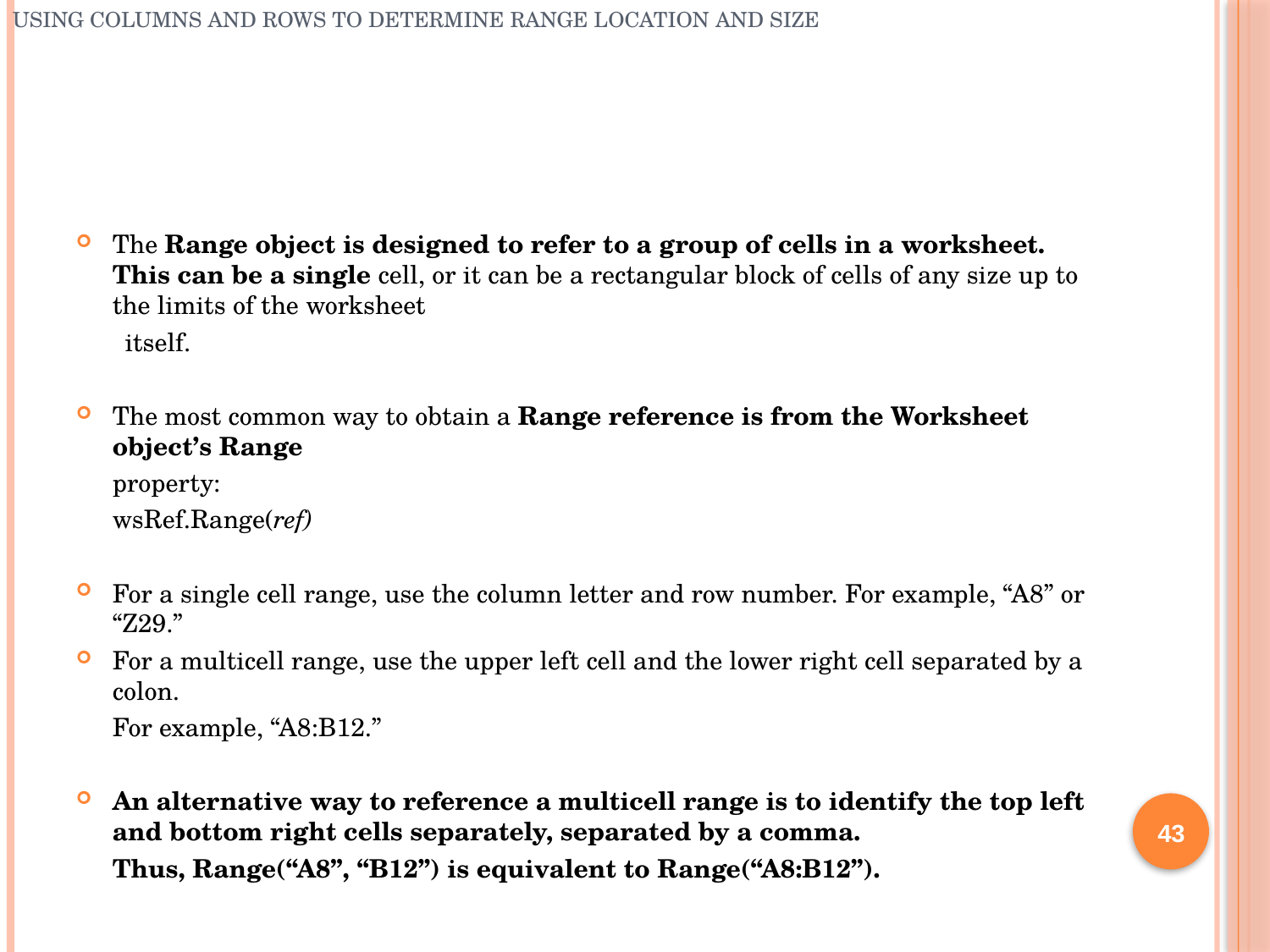

# Using columns and rows to determine range location and size
The Range object is designed to refer to a group of cells in a worksheet. This can be a single cell, or it can be a rectangular block of cells of any size up to the limits of the worksheet
       itself.

The most common way to obtain a Range reference is from the Worksheet object’s Range
	property:
	wsRef.Range(ref)

For a single cell range, use the column letter and row number. For example, “A8” or “Z29.”
For a multicell range, use the upper left cell and the lower right cell separated by a colon.
	For example, “A8:B12.”

An alternative way to reference a multicell range is to identify the top left and bottom right cells separately, separated by a comma.
	Thus, Range(“A8”, “B12”) is equivalent to Range(“A8:B12”).
43